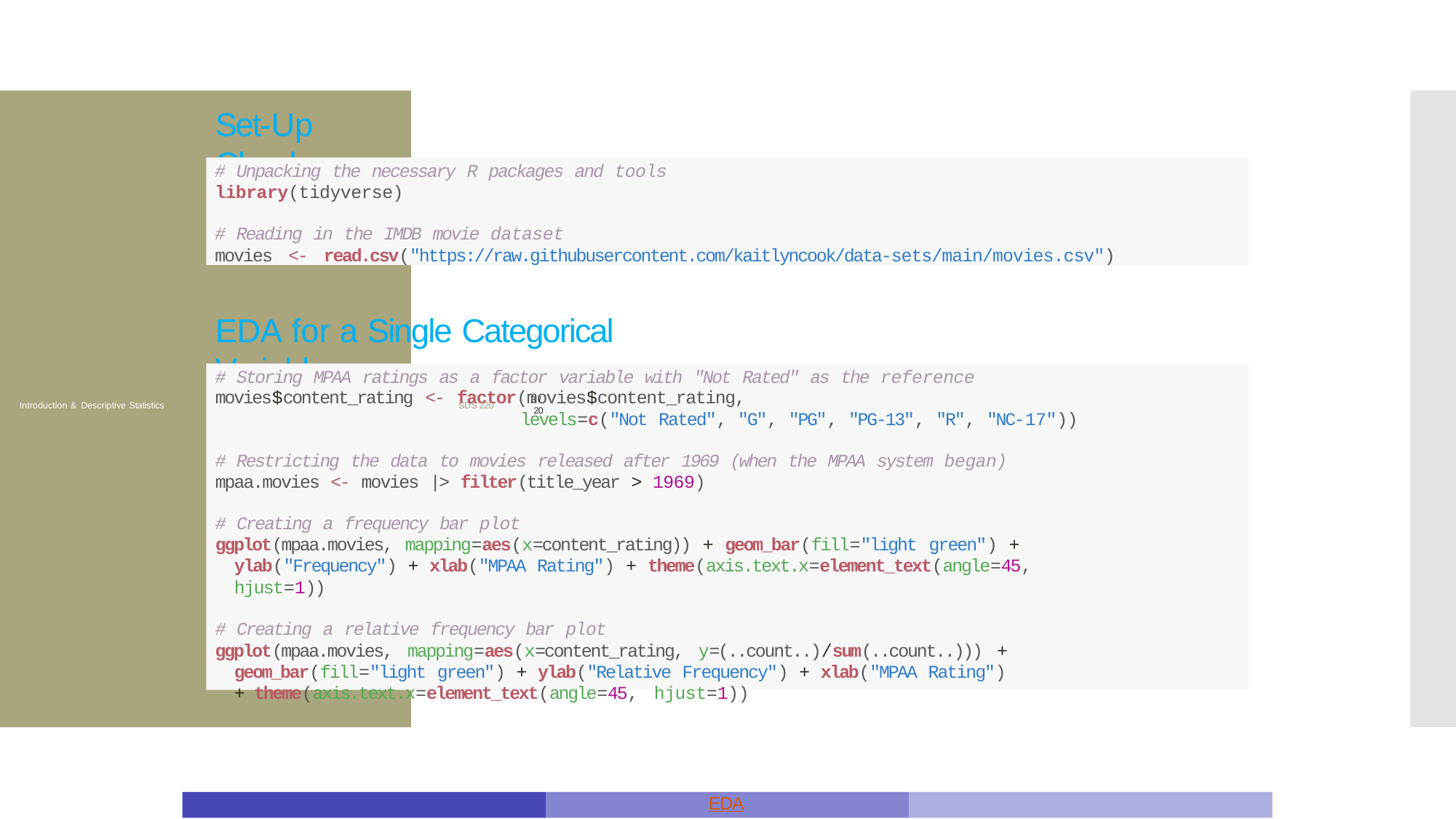

Set-Up Chunk
# Unpacking the necessary R packages and tools
library(tidyverse)
# Reading in the IMDB movie dataset
movies <- read.csv("https://raw.githubusercontent.com/kaitlyncook/data-sets/main/movies.csv")
EDA for a Single Categorical Variable
# Storing MPAA ratings as a factor variable with "Not Rated" as the reference
movies$content_rating <- factor(movies$content_rating,
levels=c("Not Rated", "G", "PG", "PG-13", "R", "NC-17"))
# Restricting the data to movies released after 1969 (when the MPAA system began)
mpaa.movies <- movies |> filter(title_year > 1969)
# Creating a frequency bar plot
ggplot(mpaa.movies, mapping=aes(x=content_rating)) + geom_bar(fill="light green") +
ylab("Frequency") + xlab("MPAA Rating") + theme(axis.text.x=element_text(angle=45, hjust=1))
# Creating a relative frequency bar plot
ggplot(mpaa.movies, mapping=aes(x=content_rating, y=(..count..)/sum(..count..))) + geom_bar(fill="light green") + ylab("Relative Frequency") + xlab("MPAA Rating") + theme(axis.text.x=element_text(angle=45, hjust=1))

Introduction & Descriptive Statistics
SDS 220
3 / 20
# R Appendix (I)
EDA